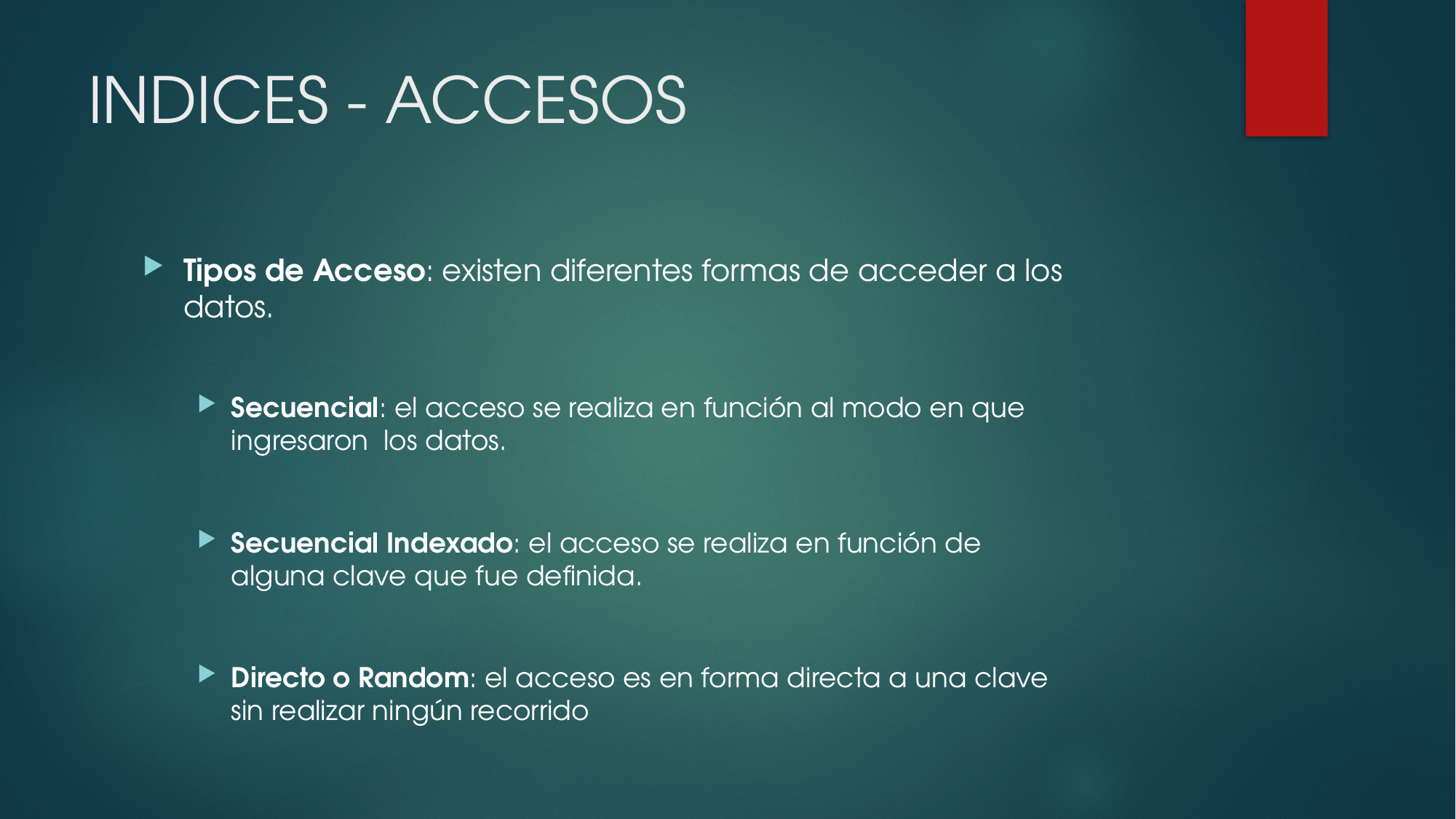

# INDICES - ACCESOS
Tipos de Acceso: existen diferentes formas de acceder a los datos.

Secuencial: el acceso se realiza en función al modo en que ingresaron  los datos.

Secuencial Indexado: el acceso se realiza en función de alguna clave que fue definida.

Directo o Random: el acceso es en forma directa a una clave sin realizar ningún recorrido